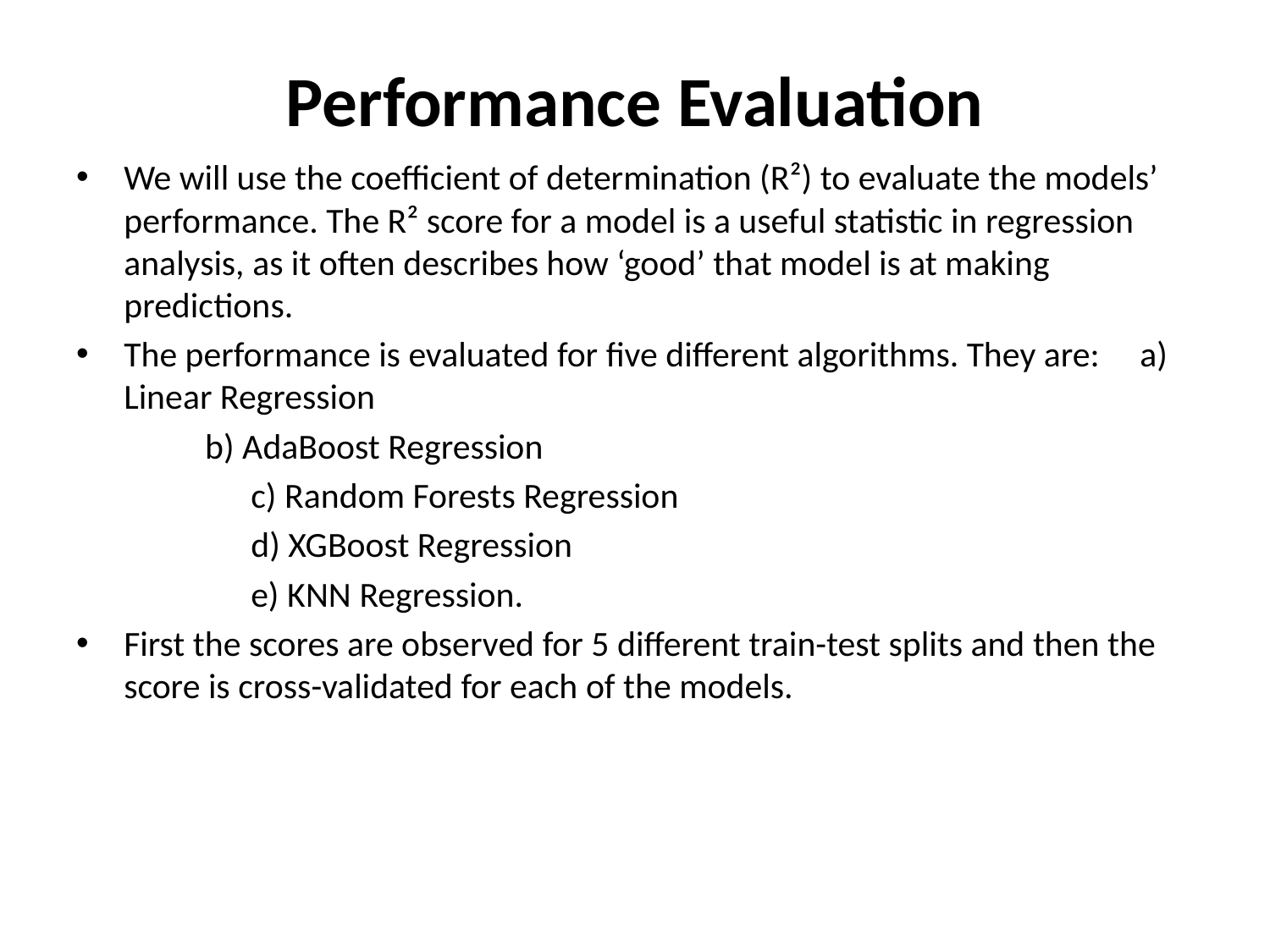

# Performance Evaluation
We will use the coefficient of determination (R²) to evaluate the models’ performance. The R² score for a model is a useful statistic in regression analysis, as it often describes how ‘good’ that model is at making predictions.
The performance is evaluated for five different algorithms. They are:   	a) Linear Regression
                b) AdaBoost Regression
		c) Random Forests Regression
		d) XGBoost Regression
		e) KNN Regression.
First the scores are observed for 5 different train-test splits and then the score is cross-validated for each of the models.